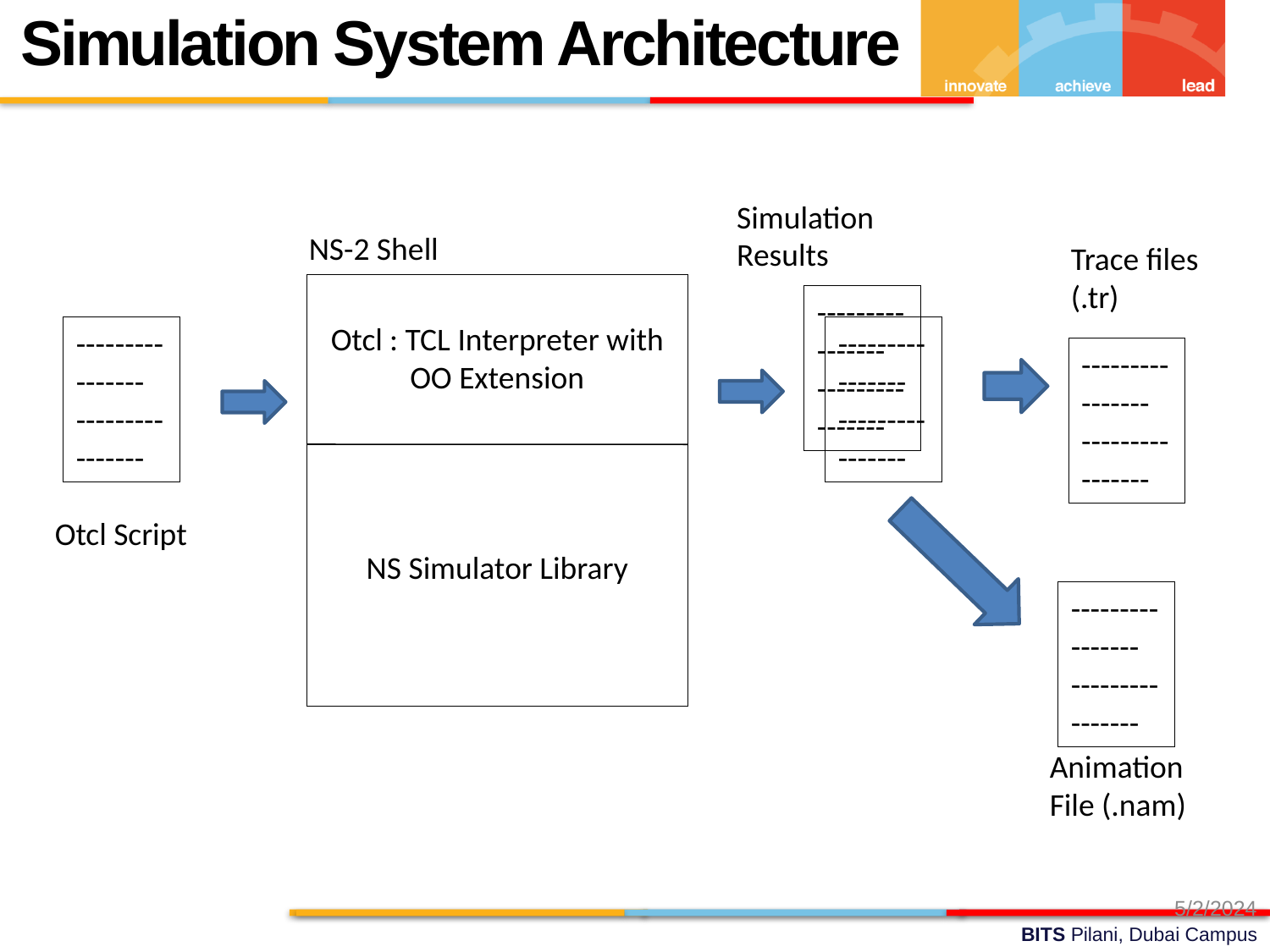

3
Simulation System Architecture

Simulation Results
----------------
----------------
----------------
----------------
NS-2 Shell

Otcl : TCL Interpreter with OO Extension

NS Simulator Library

Trace files (.tr)
----------------
----------------
----------------
----------------
Otcl Script

----------------
----------------
Animation File (.nam)
5/2/2024